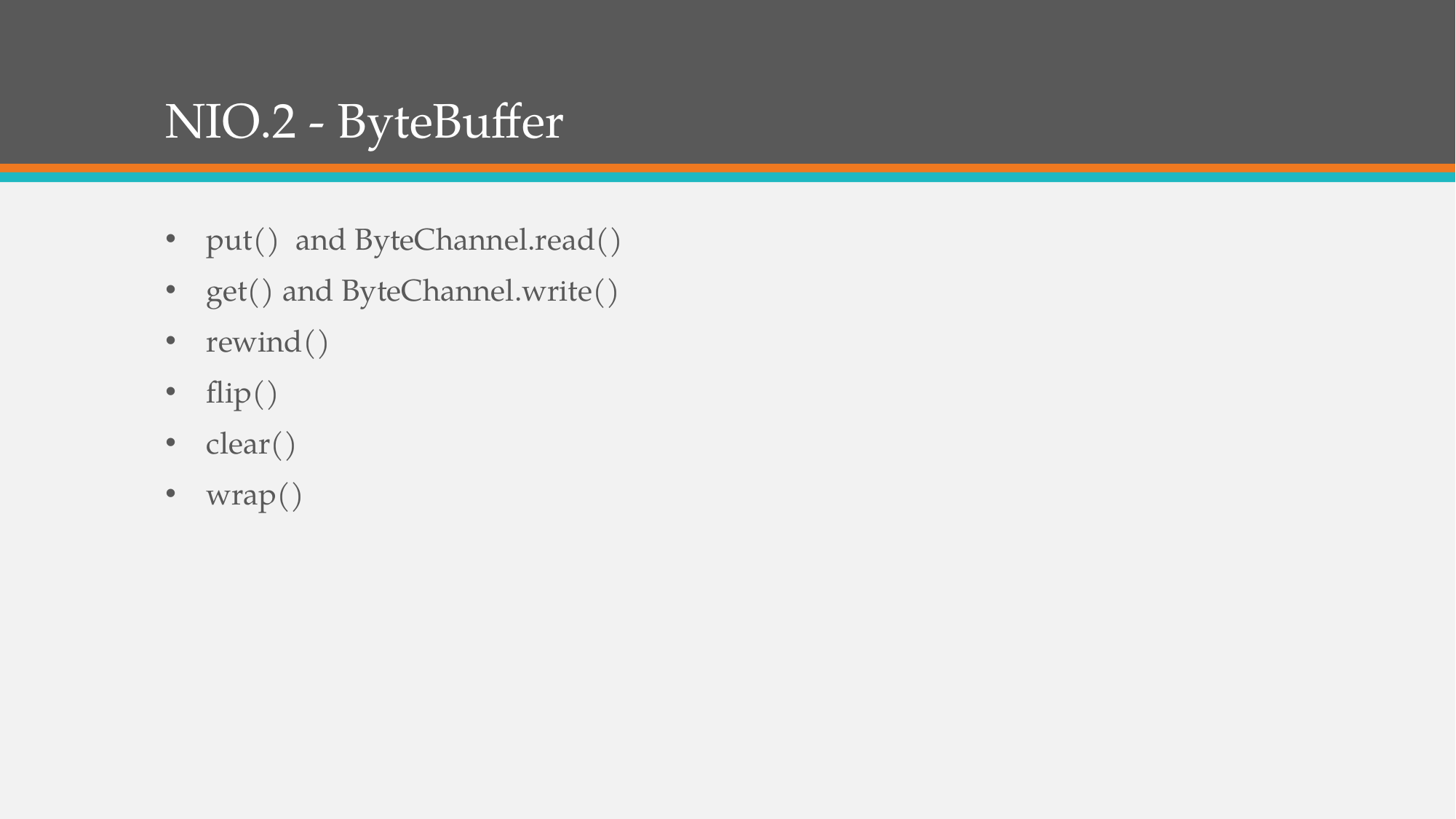

# NIO.2 - ByteBuffer
put()  and ByteChannel.read()
get() and ByteChannel.write()
rewind()
flip()
clear()
wrap()